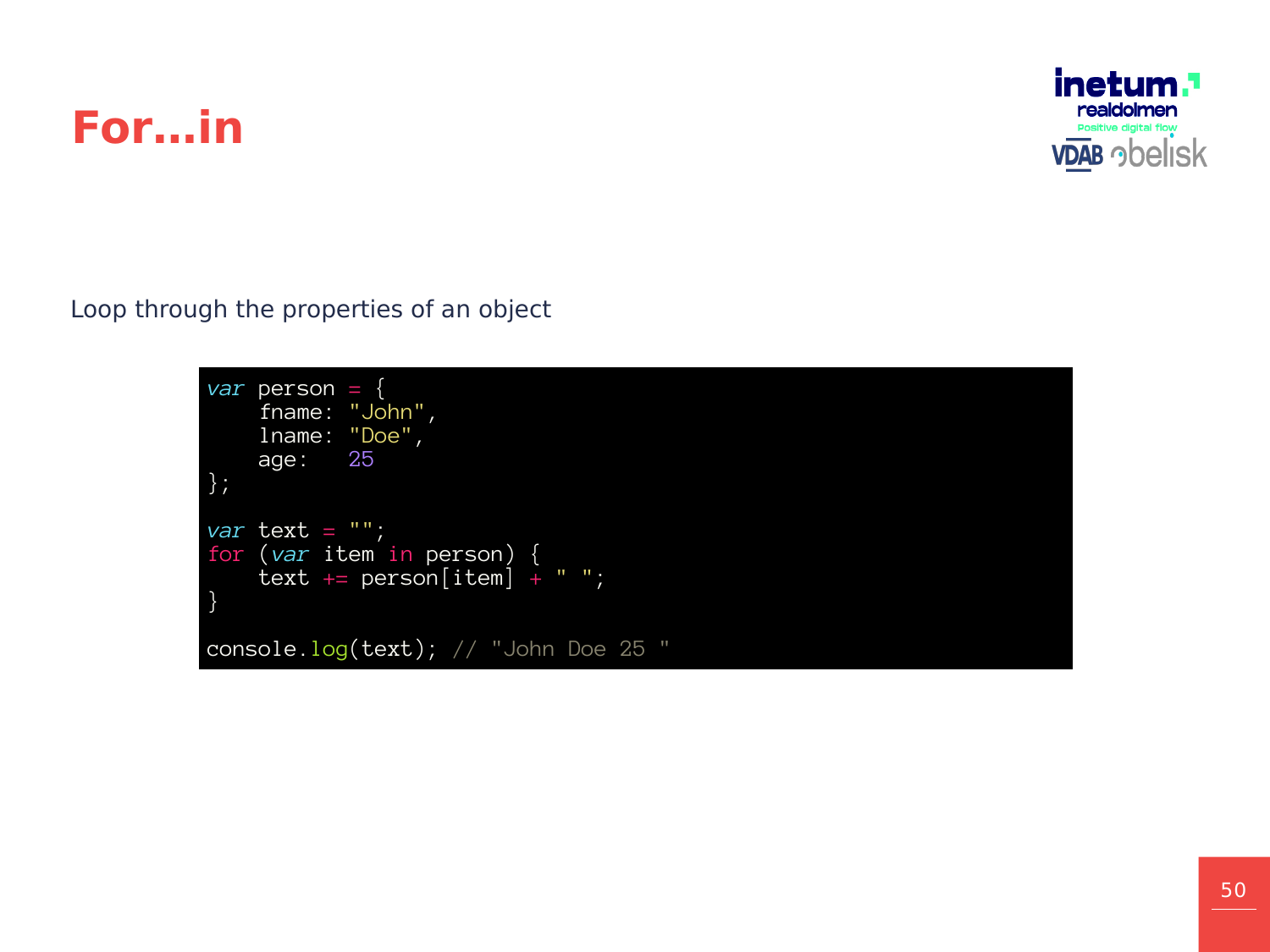

# For…in
Loop through the properties of an object
| var person = { fname: "John",  lname: "Doe",  age: 25 }; var text = ""; for (var item in person) { text += person[item] + " "; } console.log(text); // "John Doe 25 " |
| --- |